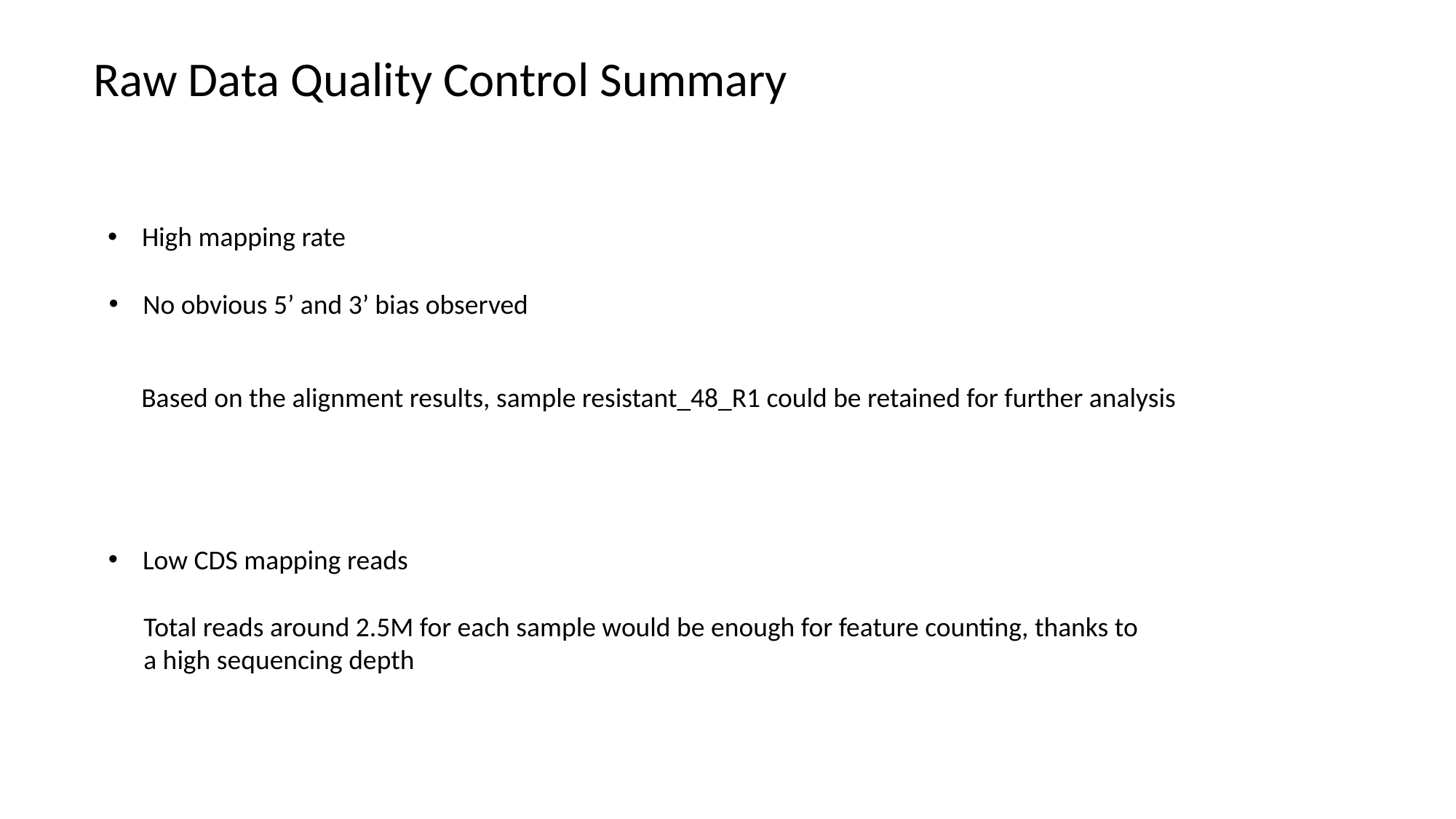

Raw Data Quality Control Summary
High mapping rate
No obvious 5’ and 3’ bias observed
Based on the alignment results, sample resistant_48_R1 could be retained for further analysis
Low CDS mapping reads
Total reads around 2.5M for each sample would be enough for feature counting, thanks to
a high sequencing depth